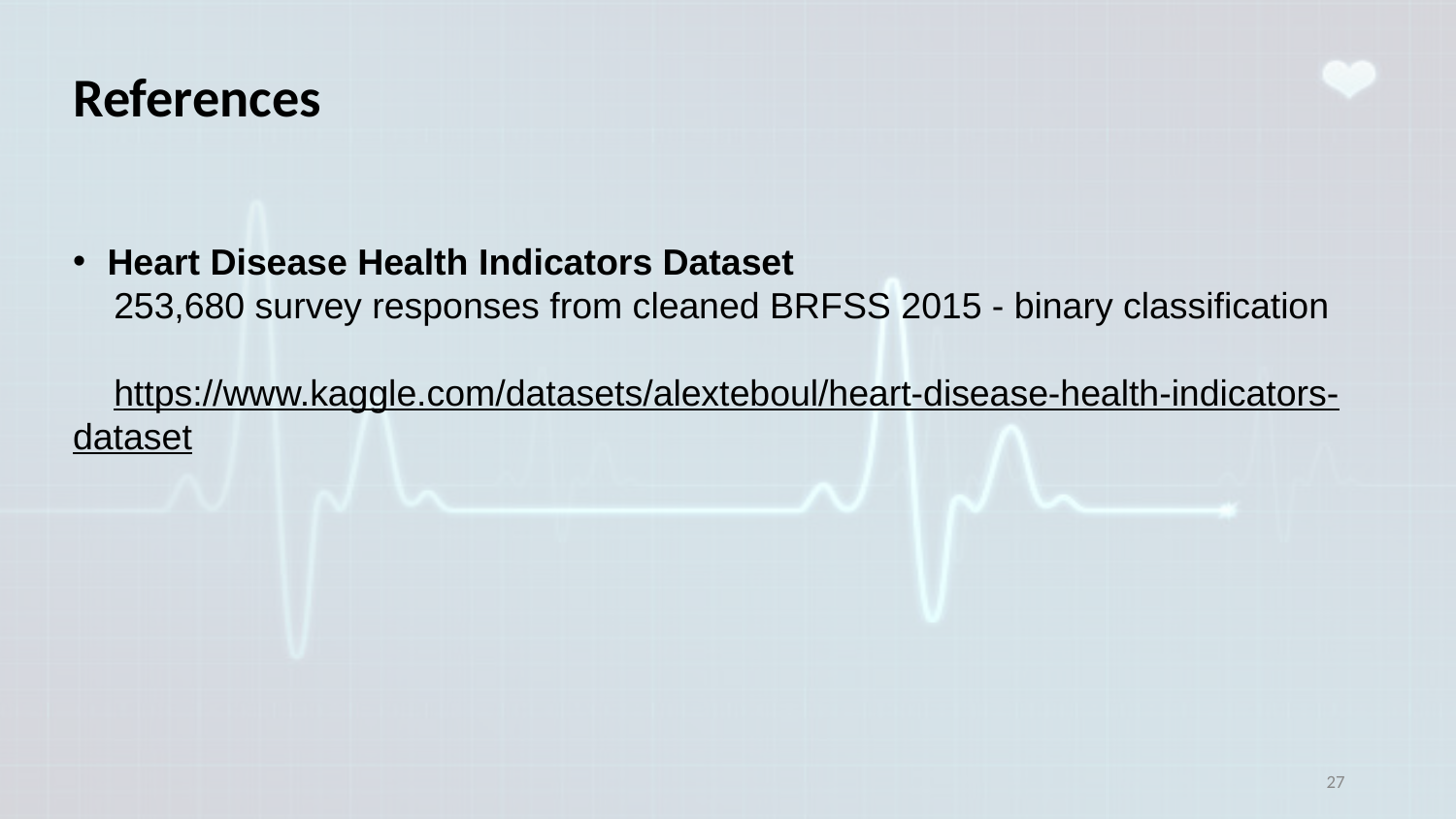

References
Heart Disease Health Indicators Dataset
    253,680 survey responses from cleaned BRFSS 2015 - binary classification

    https://www.kaggle.com/datasets/alexteboul/heart-disease-health-indicators-dataset
27